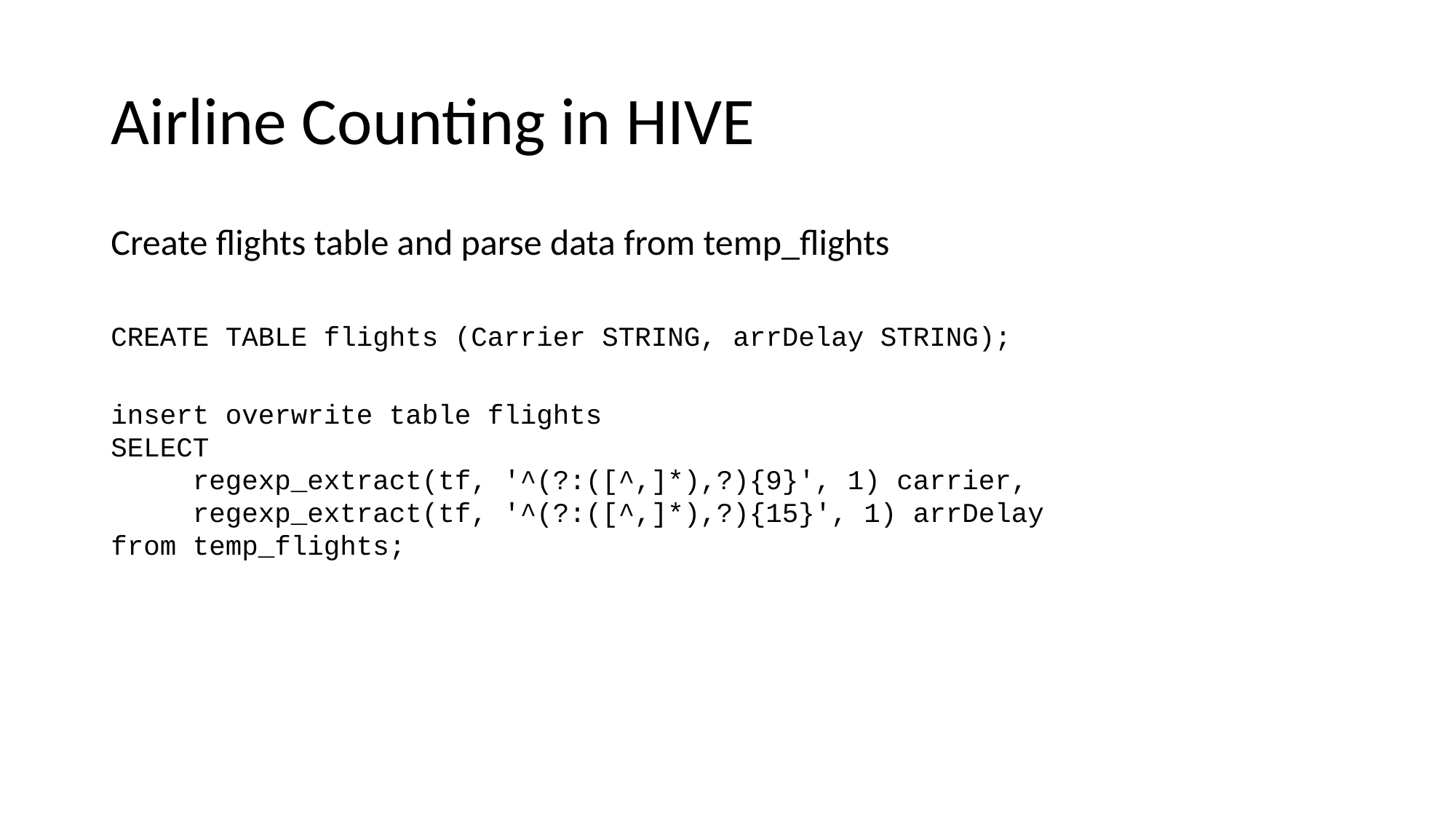

# Airline Counting in HIVE
Create flights table and parse data from temp_flights

CREATE TABLE flights (Carrier STRING, arrDelay STRING);

insert overwrite table flights
SELECT
     regexp_extract(tf, '^(?:([^,]*),?){9}', 1) carrier,
     regexp_extract(tf, '^(?:([^,]*),?){15}', 1) arrDelay
from temp_flights;